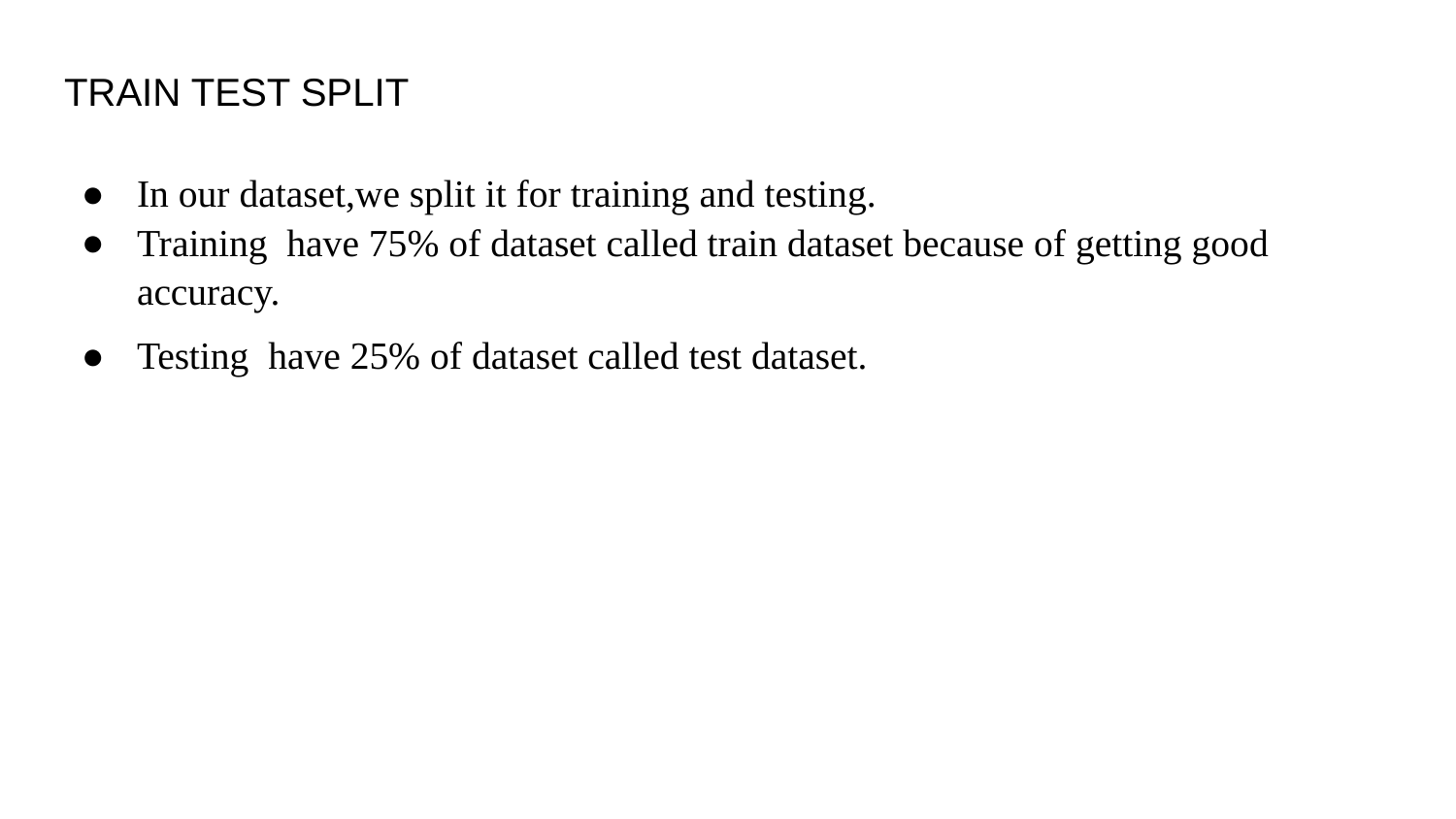

# TRAIN TEST SPLIT

In our dataset,we split it for training and testing.
Training  have 75% of dataset called train dataset because of getting good accuracy.
Testing  have 25% of dataset called test dataset.